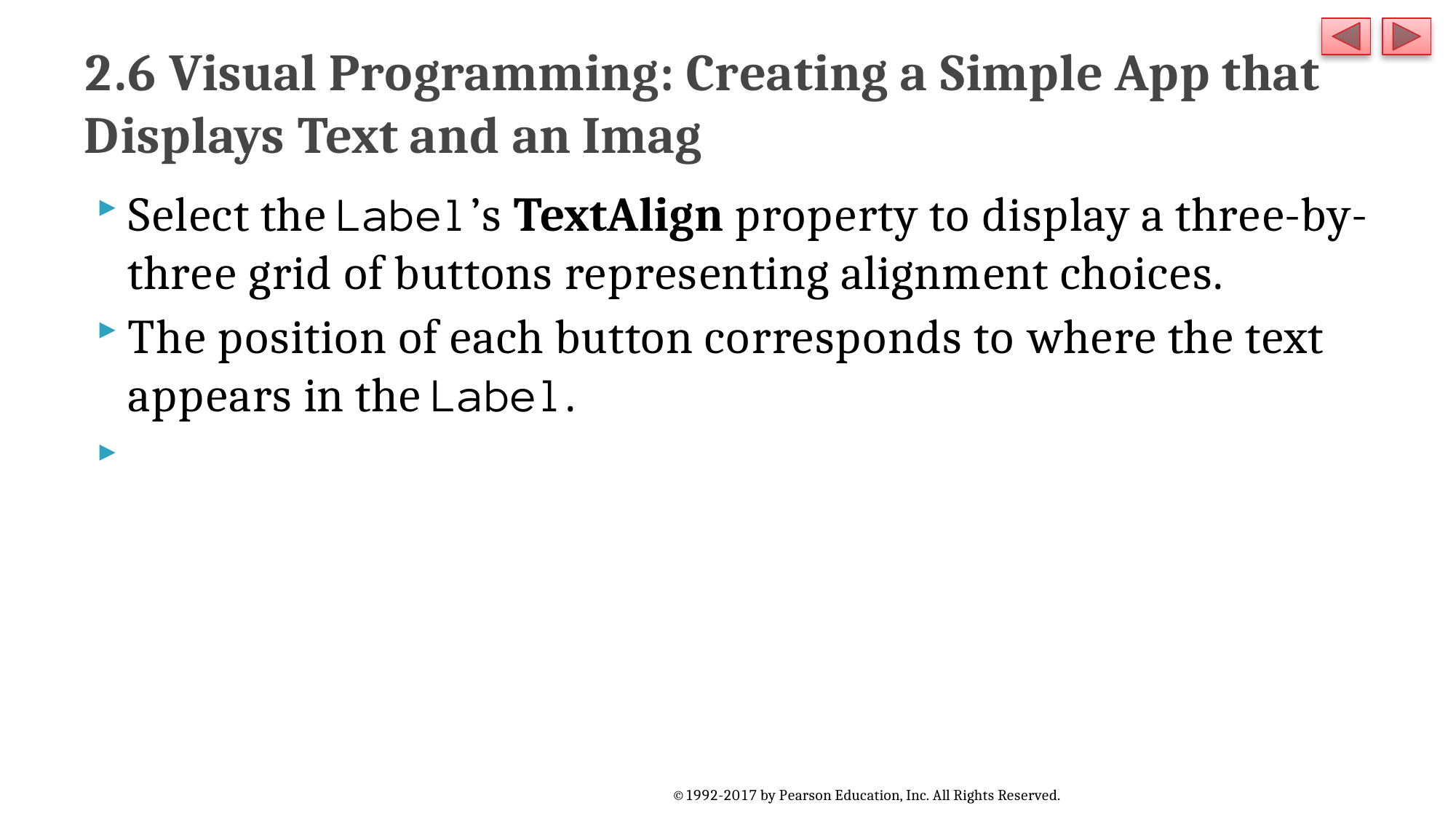

# 2.6 Visual Programming: Creating a Simple App that Displays Text and an Imag
Select the Label’s TextAlign property to display a three-by-three grid of buttons representing alignment choices.
The position of each button corresponds to where the text appears in the Label.

©1992-2017 by Pearson Education, Inc. All Rights Reserved.